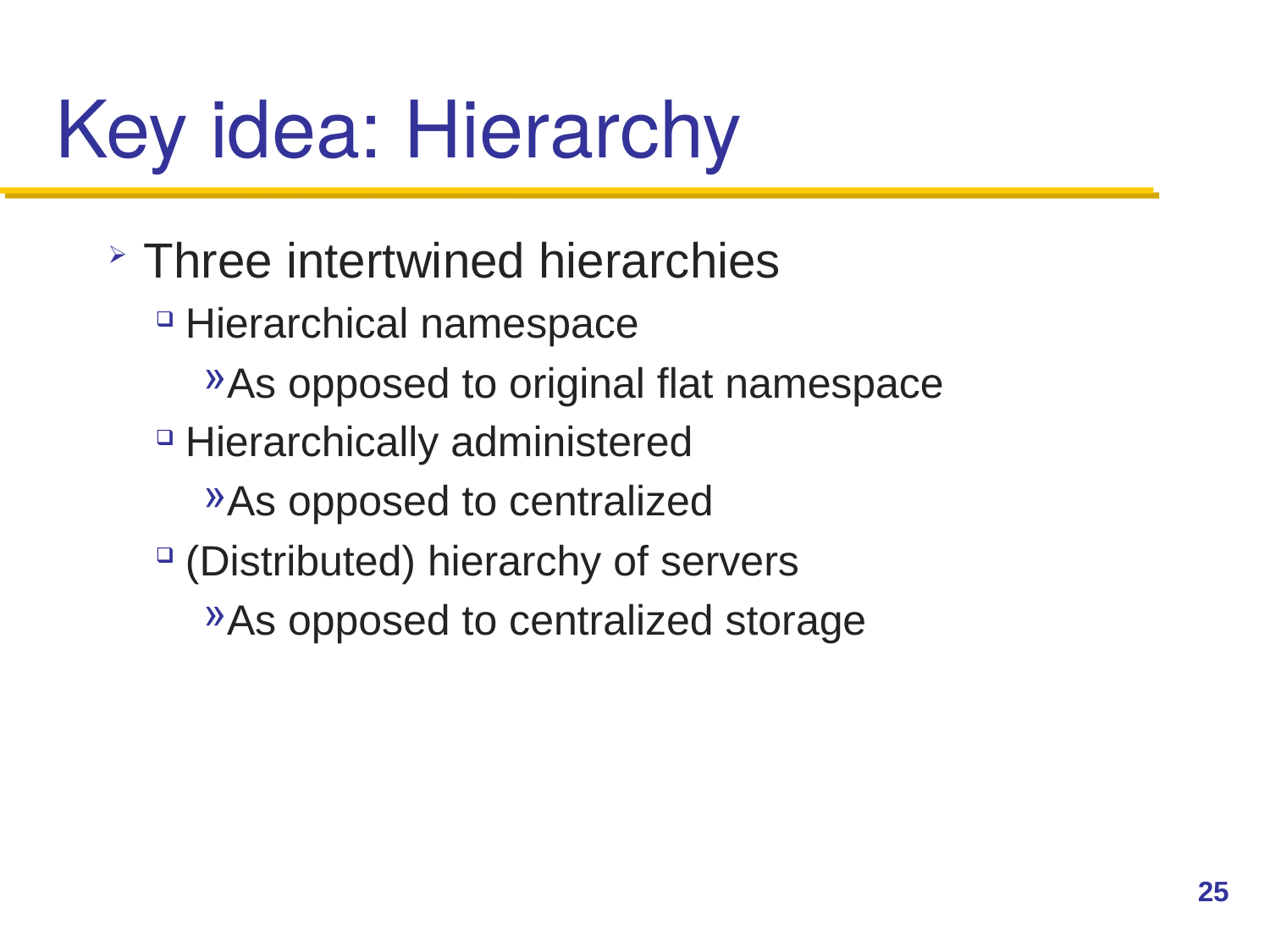

# Key idea: Hierarchy
Three intertwined hierarchies
Hierarchical namespace
As opposed to original flat namespace
Hierarchically administered
As opposed to centralized
(Distributed) hierarchy of servers
As opposed to centralized storage
25